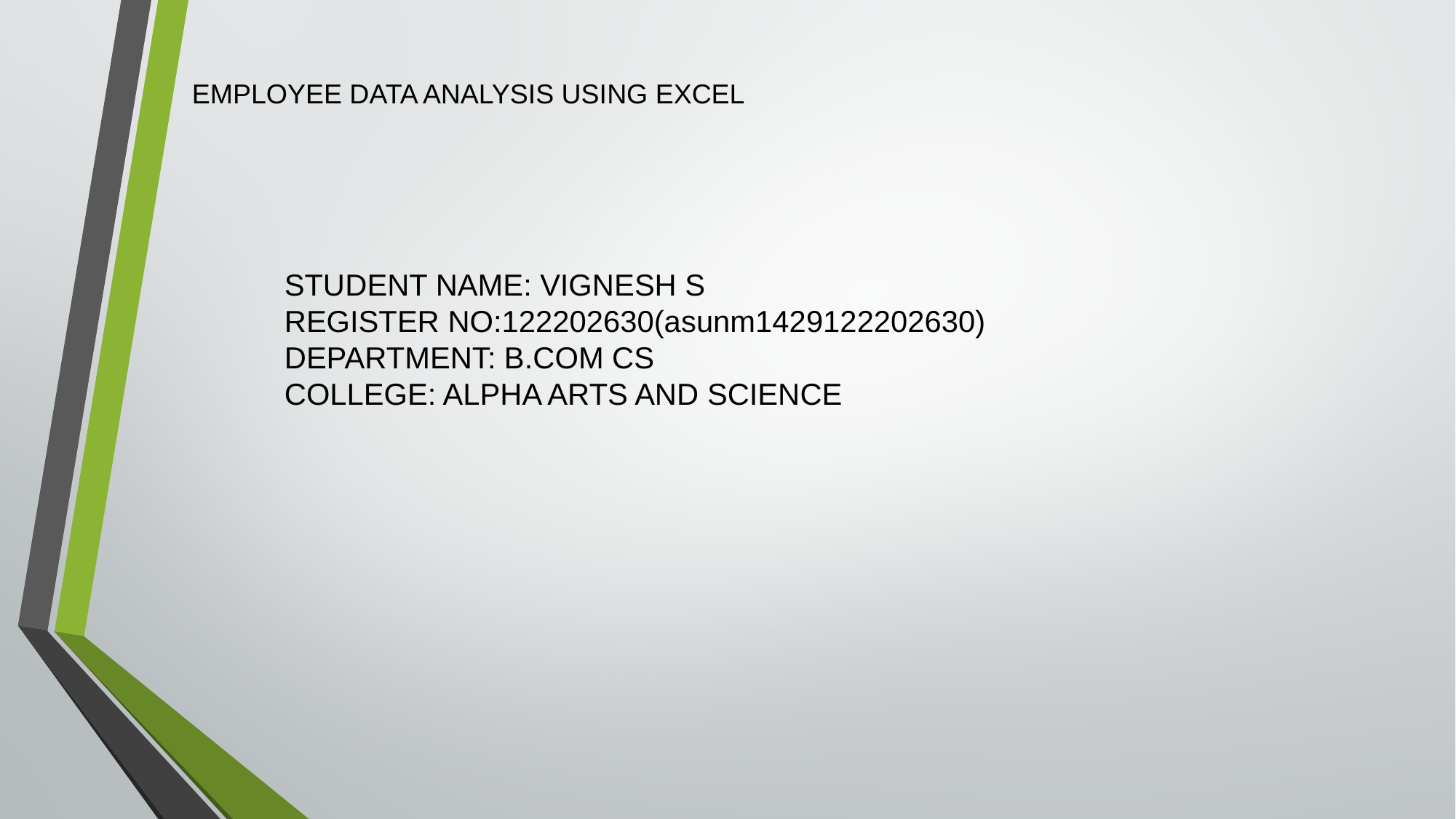

EMPLOYEE DATA ANALYSIS USING EXCEL
STUDENT NAME: VIGNESH S
REGISTER NO:122202630(asunm1429122202630)
DEPARTMENT: B.COM CS
COLLEGE: ALPHA ARTS AND SCIENCE